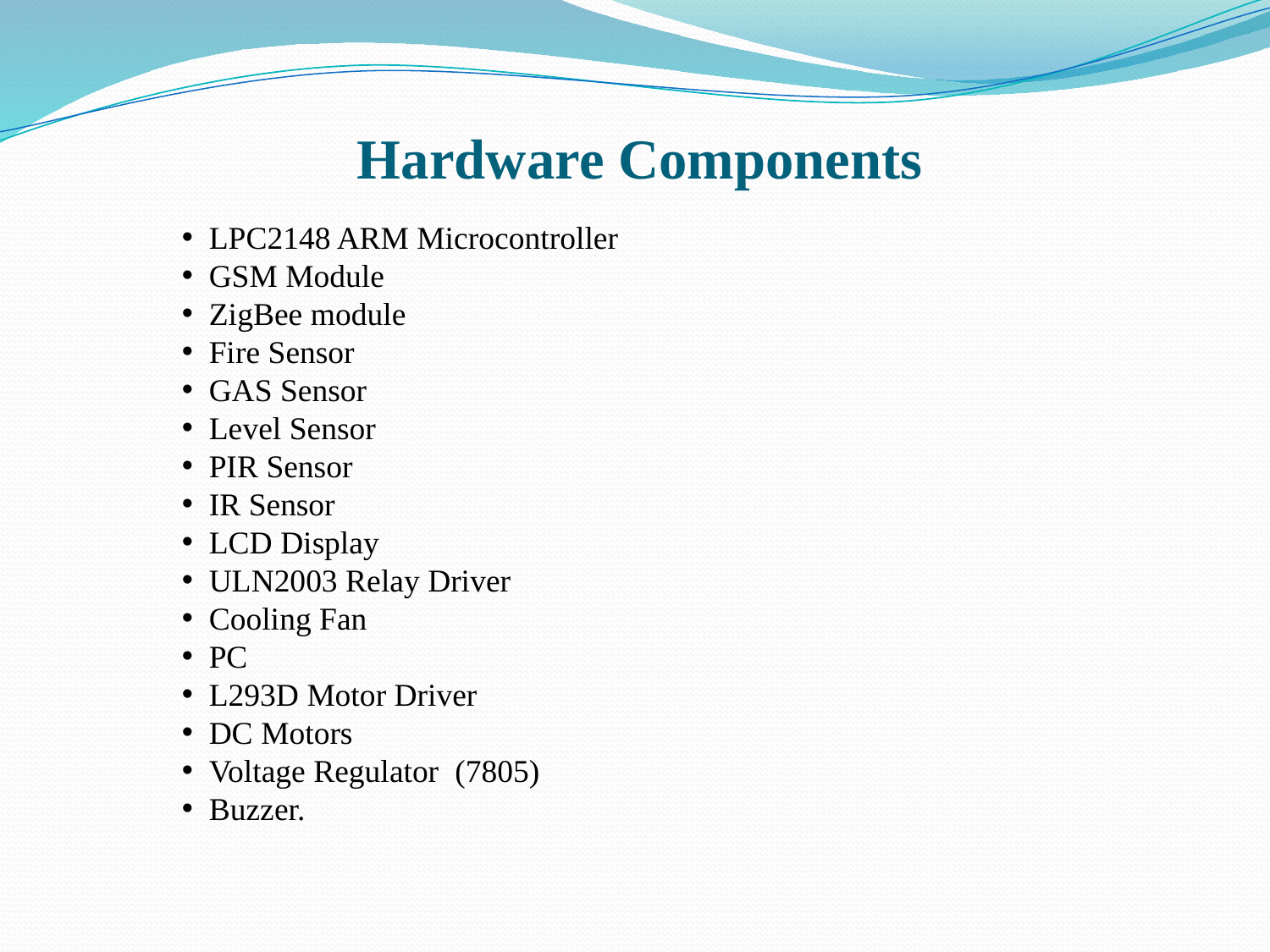

Hardware Components

  LPC2148 ARM Microcontroller
  GSM Module
  ZigBee module
  Fire Sensor
  GAS Sensor
  Level Sensor
  PIR Sensor
  IR Sensor
  LCD Display
  ULN2003 Relay Driver
  Cooling Fan
  PC
  L293D Motor Driver
  DC Motors
  Voltage Regulator  (7805)
  Buzzer.